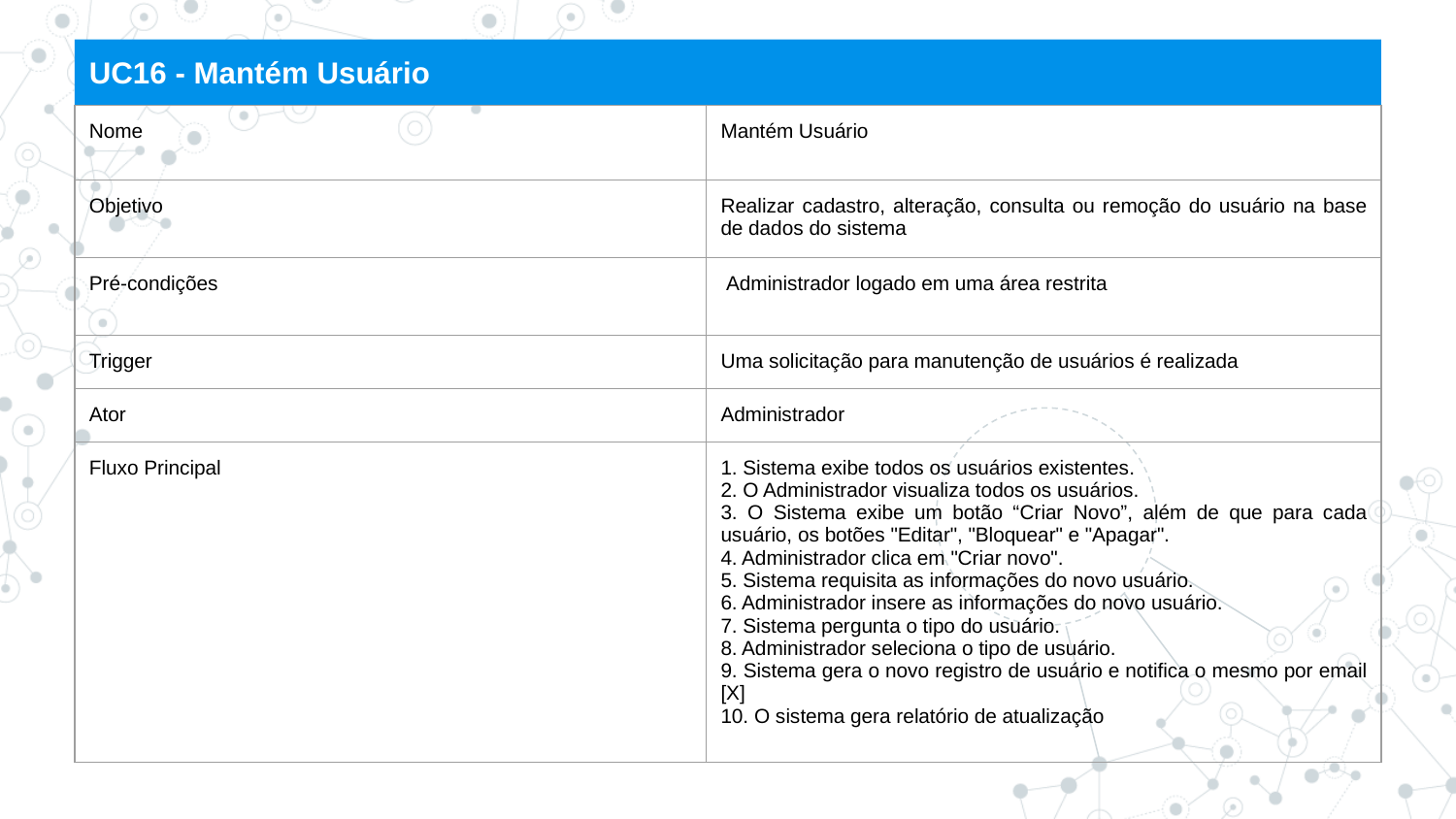

UC16 - Mantém Usuário
| Nome | Mantém Usuário |
| --- | --- |
| Objetivo | Realizar cadastro, alteração, consulta ou remoção do usuário na base de dados do sistema |
| Pré-condições | Administrador logado em uma área restrita |
| Trigger | Uma solicitação para manutenção de usuários é realizada |
| Ator | Administrador |
| Fluxo Principal | 1. Sistema exibe todos os usuários existentes. 2. O Administrador visualiza todos os usuários. 3. O Sistema exibe um botão “Criar Novo”, além de que para cada usuário, os botões "Editar", "Bloquear" e "Apagar". 4. Administrador clica em "Criar novo". 5. Sistema requisita as informações do novo usuário. 6. Administrador insere as informações do novo usuário. 7. Sistema pergunta o tipo do usuário. 8. Administrador seleciona o tipo de usuário. 9. Sistema gera o novo registro de usuário e notifica o mesmo por email [X] 10. O sistema gera relatório de atualização |